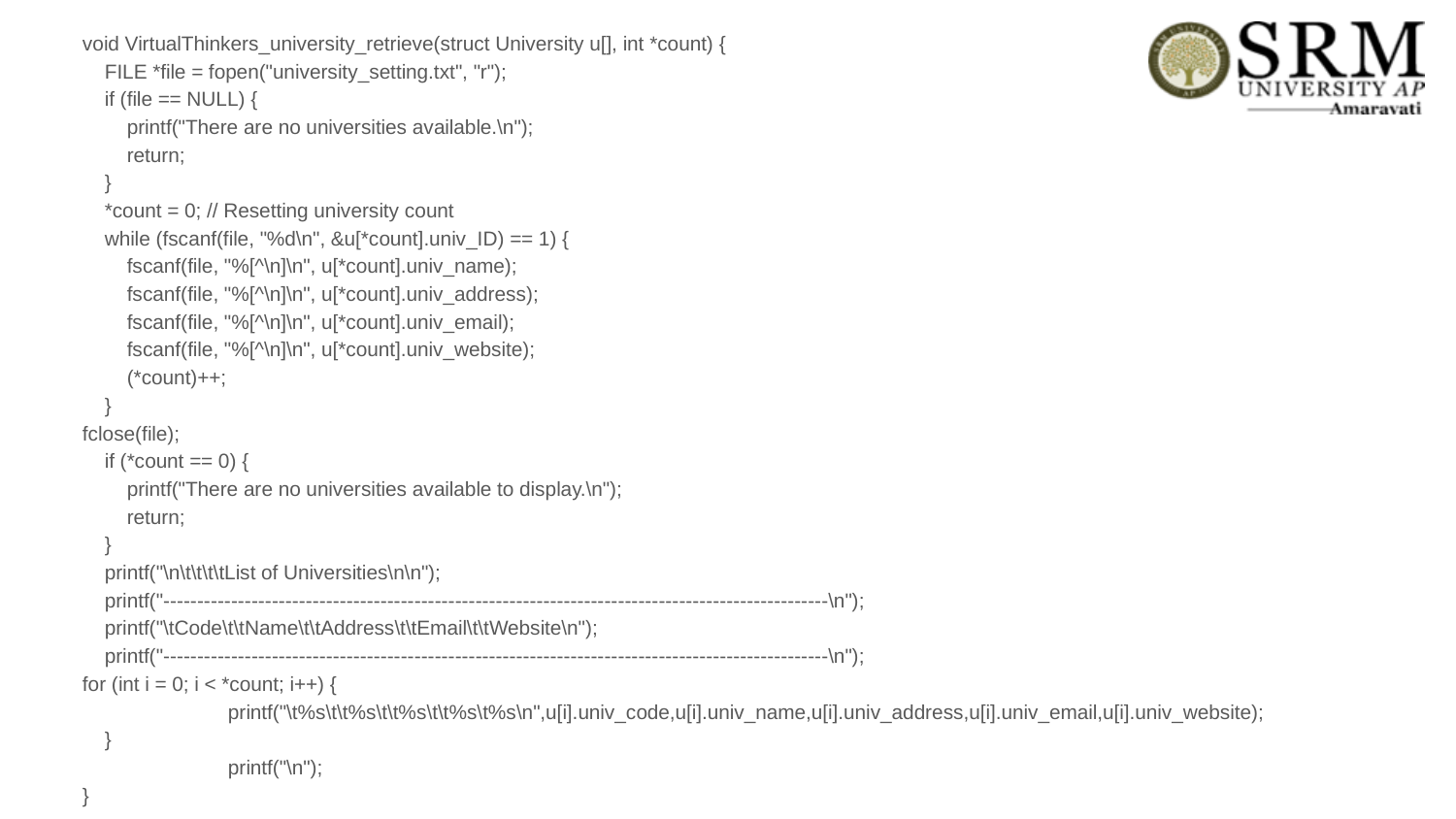

void VirtualThinkers_university_retrieve(struct University u[], int *count) {
    FILE *file = fopen("university_setting.txt", "r");
    if (file == NULL) {
        printf("There are no universities available.\n");
        return;
    }
    *count = 0; // Resetting university count
    while (fscanf(file, "%d\n", &u[*count].univ_ID) == 1) {
        fscanf(file, "%[^\n]\n", u[*count].univ_name);
        fscanf(file, "%[^\n]\n", u[*count].univ_address);
        fscanf(file, "%[^\n]\n", u[*count].univ_email);
        fscanf(file, "%[^\n]\n", u[*count].univ_website);
        (*count)++;
    }
fclose(file);
    if (*count == 0) {
        printf("There are no universities available to display.\n");
        return;
    }
    printf("\n\t\t\t\tList of Universities\n\n");
    printf("--------------------------------------------------------------------------------------------------\n");
    printf("\tCode\t\tName\t\tAddress\t\tEmail\t\tWebsite\n");
    printf("--------------------------------------------------------------------------------------------------\n");
for (int i = 0; i < *count; i++) {
    	printf("\t%s\t\t%s\t\t%s\t\t%s\t%s\n",u[i].univ_code,u[i].univ_name,u[i].univ_address,u[i].univ_email,u[i].univ_website);
    }
	printf("\n");
}